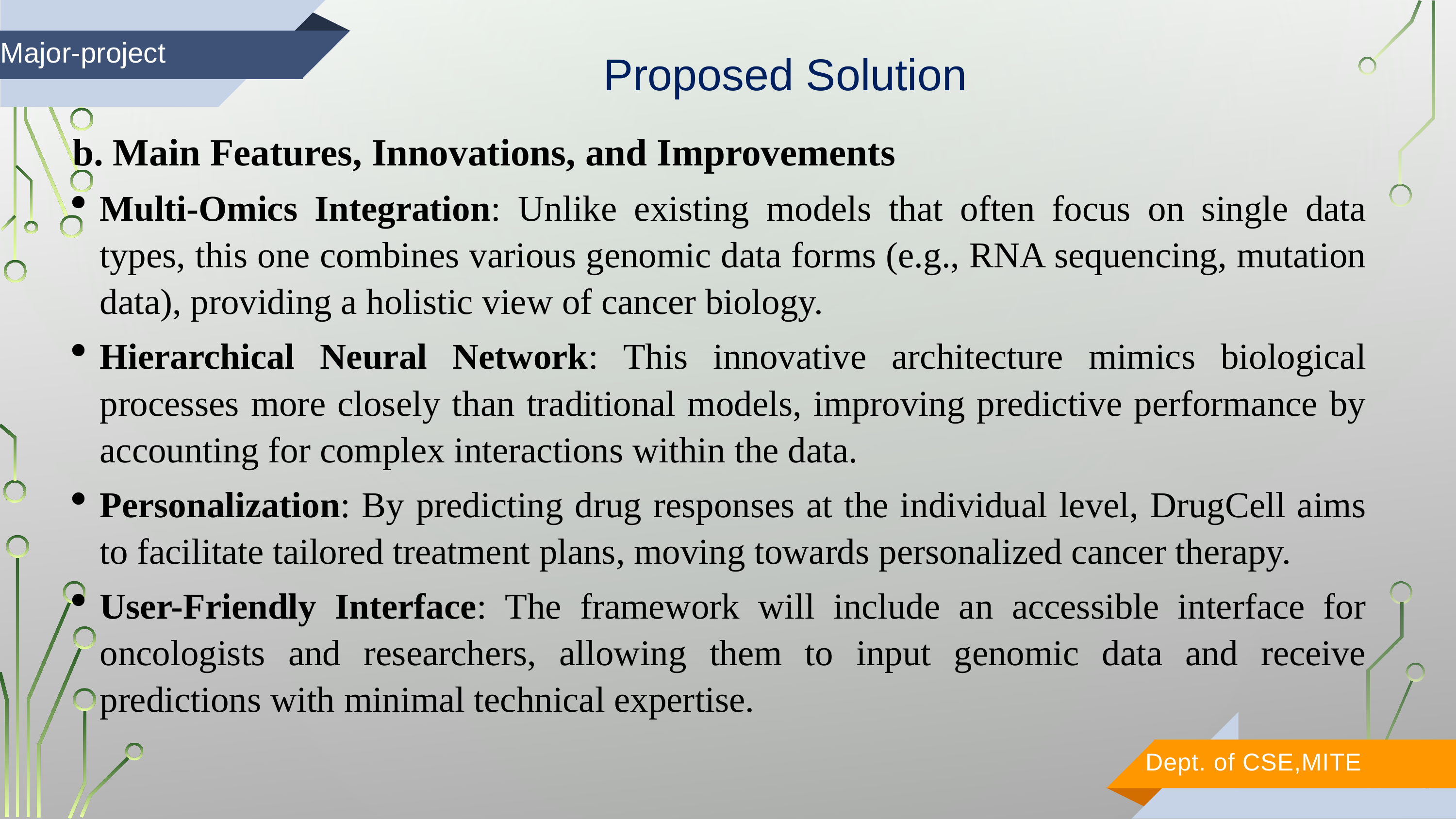

Proposed Solution

Major-project

b. Main Features, Innovations, and Improvements
Multi-Omics Integration: Unlike existing models that often focus on single data types, this one combines various genomic data forms (e.g., RNA sequencing, mutation data), providing a holistic view of cancer biology.
Hierarchical Neural Network: This innovative architecture mimics biological processes more closely than traditional models, improving predictive performance by accounting for complex interactions within the data.
Personalization: By predicting drug responses at the individual level, DrugCell aims to facilitate tailored treatment plans, moving towards personalized cancer therapy.
User-Friendly Interface: The framework will include an accessible interface for oncologists and researchers, allowing them to input genomic data and receive predictions with minimal technical expertise.

Dept. of CSE,MITE